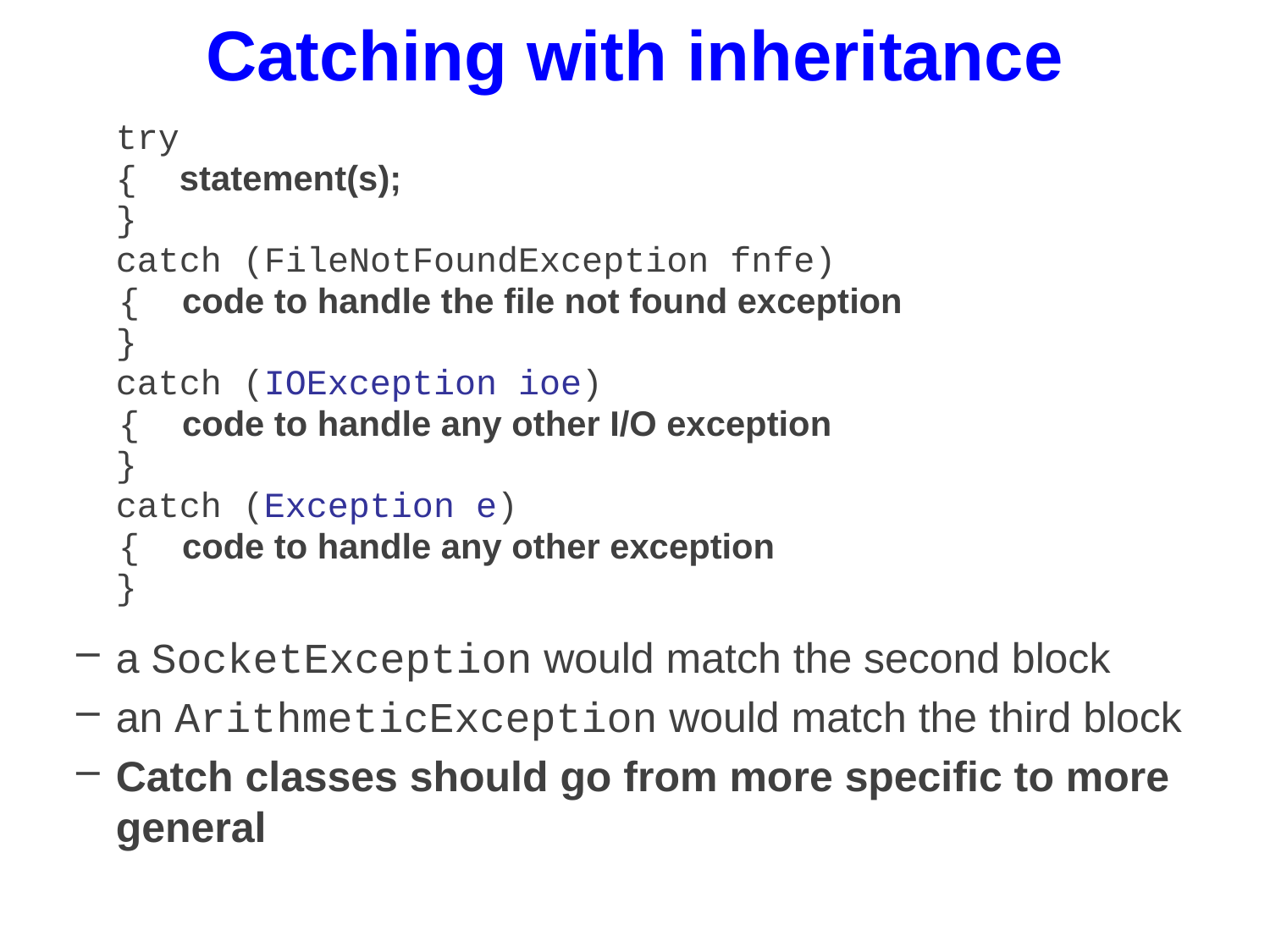

# Catching with inheritance
	try
	{  statement(s);
	}
	catch (FileNotFoundException fnfe)
  {  code to handle the file not found exception
	}
	catch (IOException ioe)
  {  code to handle any other I/O exception
	}
	catch (Exception e)
  {  code to handle any other exception
	}

a SocketException would match the second block
an ArithmeticException would match the third block
Catch classes should go from more specific to more general